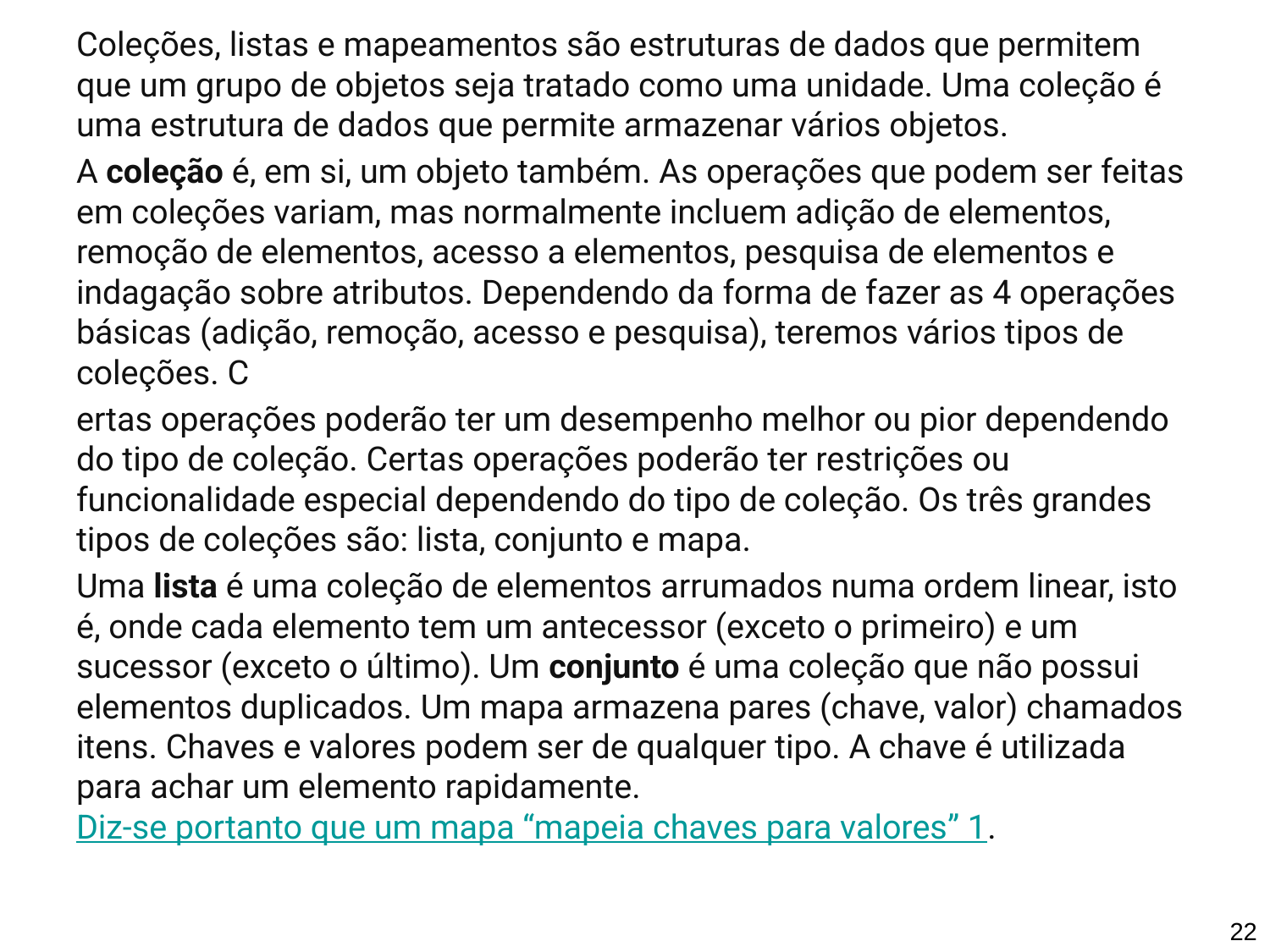

Coleções, listas e mapeamentos são estruturas de dados que permitem que um grupo de objetos seja tratado como uma unidade. Uma coleção é uma estrutura de dados que permite armazenar vários objetos.
A coleção é, em si, um objeto também. As operações que podem ser feitas em coleções variam, mas normalmente incluem adição de elementos, remoção de elementos, acesso a elementos, pesquisa de elementos e indagação sobre atributos. Dependendo da forma de fazer as 4 operações básicas (adição, remoção, acesso e pesquisa), teremos vários tipos de coleções. C
ertas operações poderão ter um desempenho melhor ou pior dependendo do tipo de coleção. Certas operações poderão ter restrições ou funcionalidade especial dependendo do tipo de coleção. Os três grandes tipos de coleções são: lista, conjunto e mapa.
Uma lista é uma coleção de elementos arrumados numa ordem linear, isto é, onde cada elemento tem um antecessor (exceto o primeiro) e um sucessor (exceto o último). Um conjunto é uma coleção que não possui elementos duplicados. Um mapa armazena pares (chave, valor) chamados itens. Chaves e valores podem ser de qualquer tipo. A chave é utilizada para achar um elemento rapidamente. Diz-se portanto que um mapa “mapeia chaves para valores” 1.
22